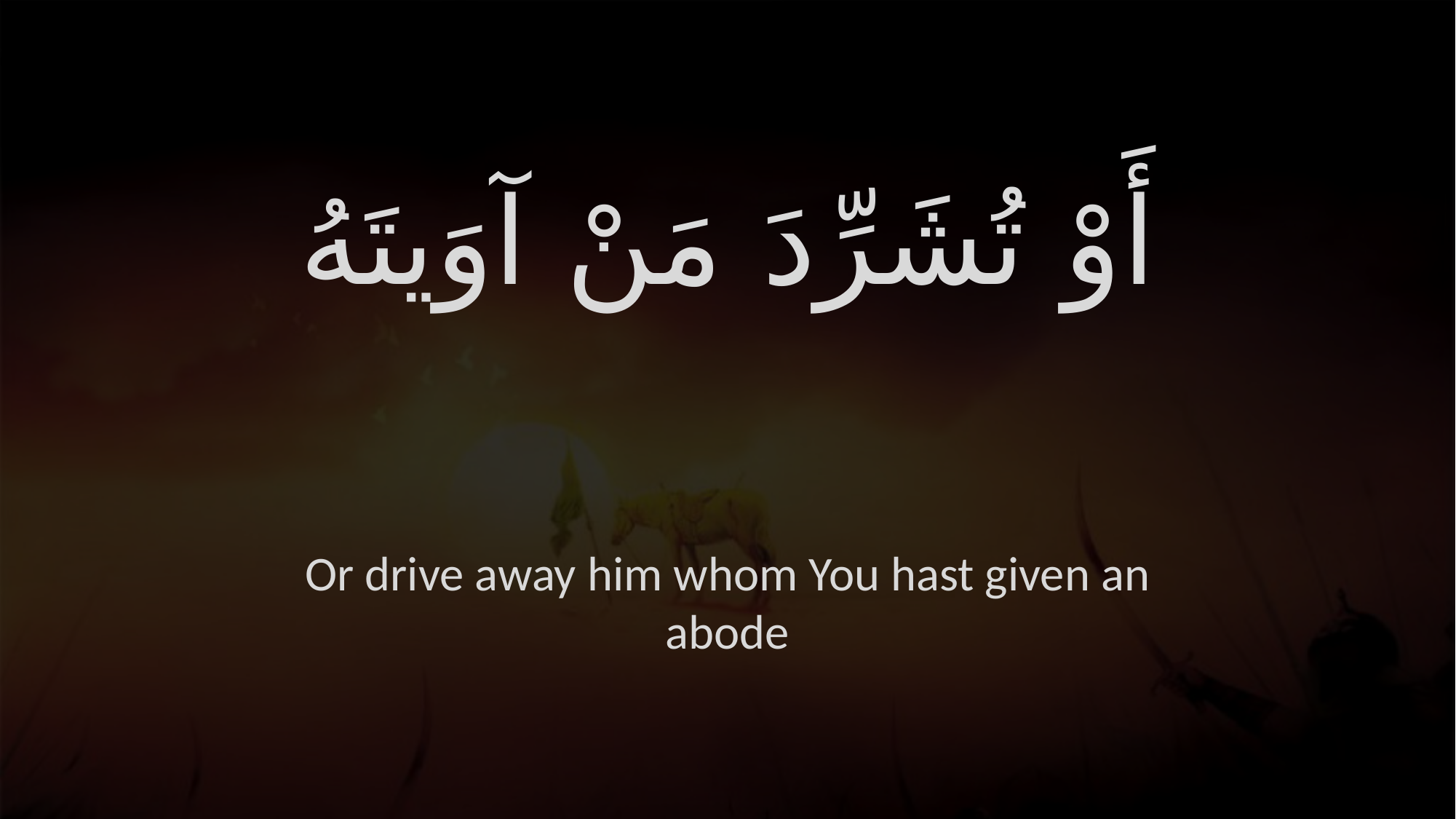

# أَوْ تُشَرِّدَ مَنْ آوَیتَهُ
Or drive away him whom You hast given an abode